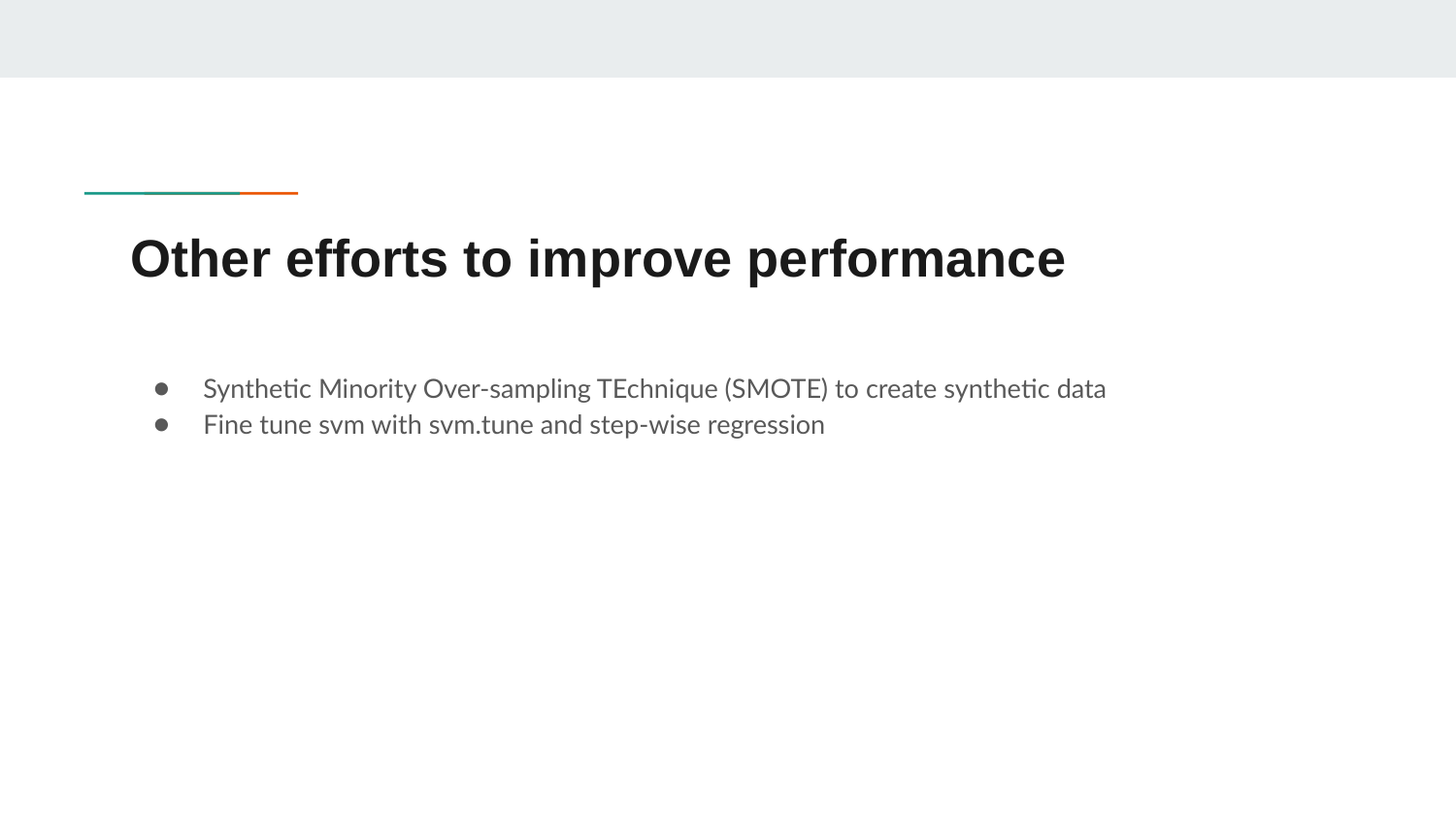

# Other efforts to improve performance
Synthetic Minority Over-sampling TEchnique (SMOTE) to create synthetic data
Fine tune svm with svm.tune and step-wise regression